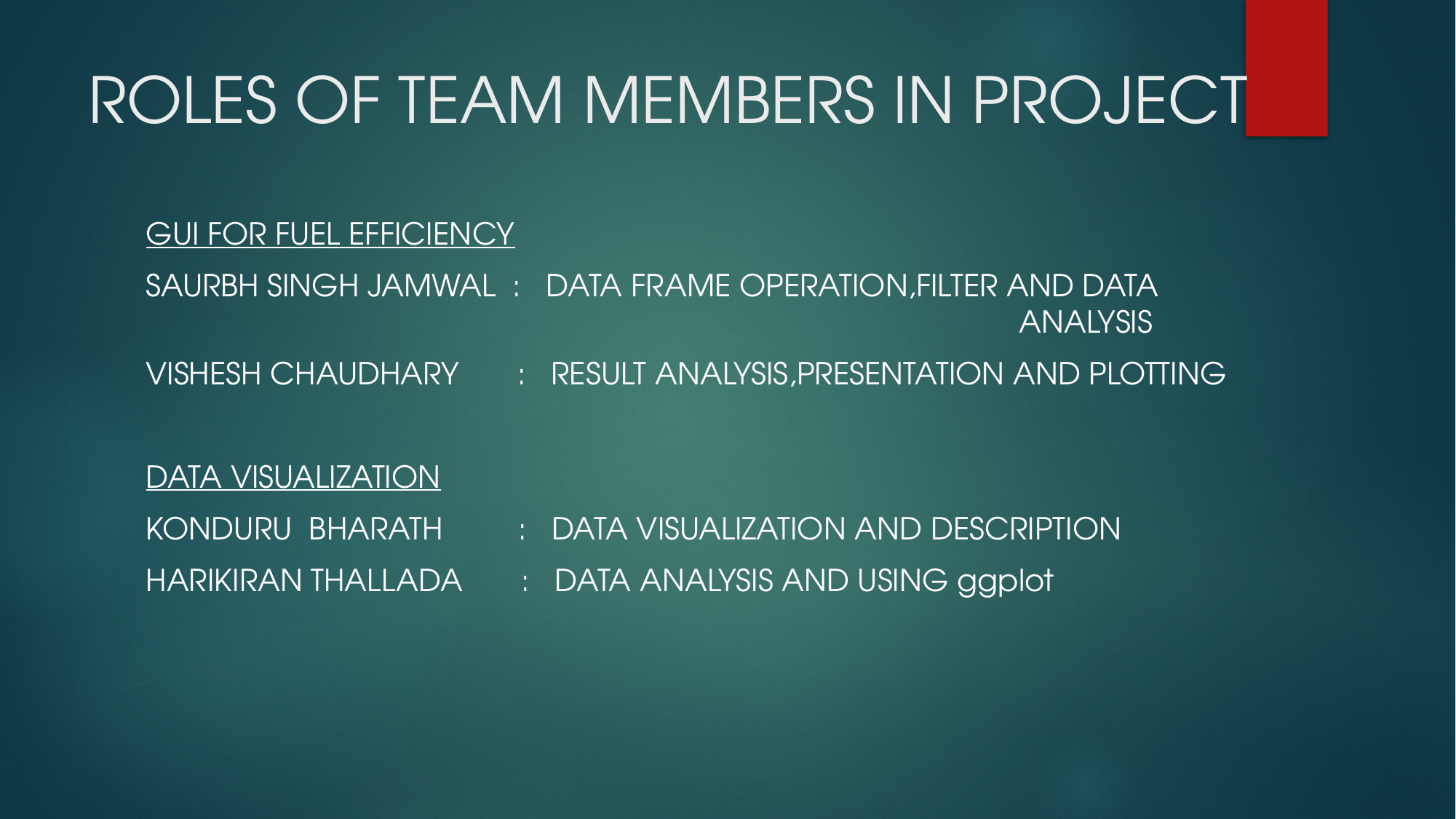

# ROLES OF TEAM MEMBERS IN PROJECT
GUI FOR FUEL EFFICIENCY
SAURBH SINGH JAMWAL  :   DATA FRAME OPERATION,FILTER AND DATA                 								ANALYSIS
VISHESH CHAUDHARY       :   RESULT ANALYSIS,PRESENTATION AND PLOTTING

DATA VISUALIZATION
KONDURU  BHARATH         :   DATA VISUALIZATION AND DESCRIPTION
HARIKIRAN THALLADA       :   DATA ANALYSIS AND USING ggplot